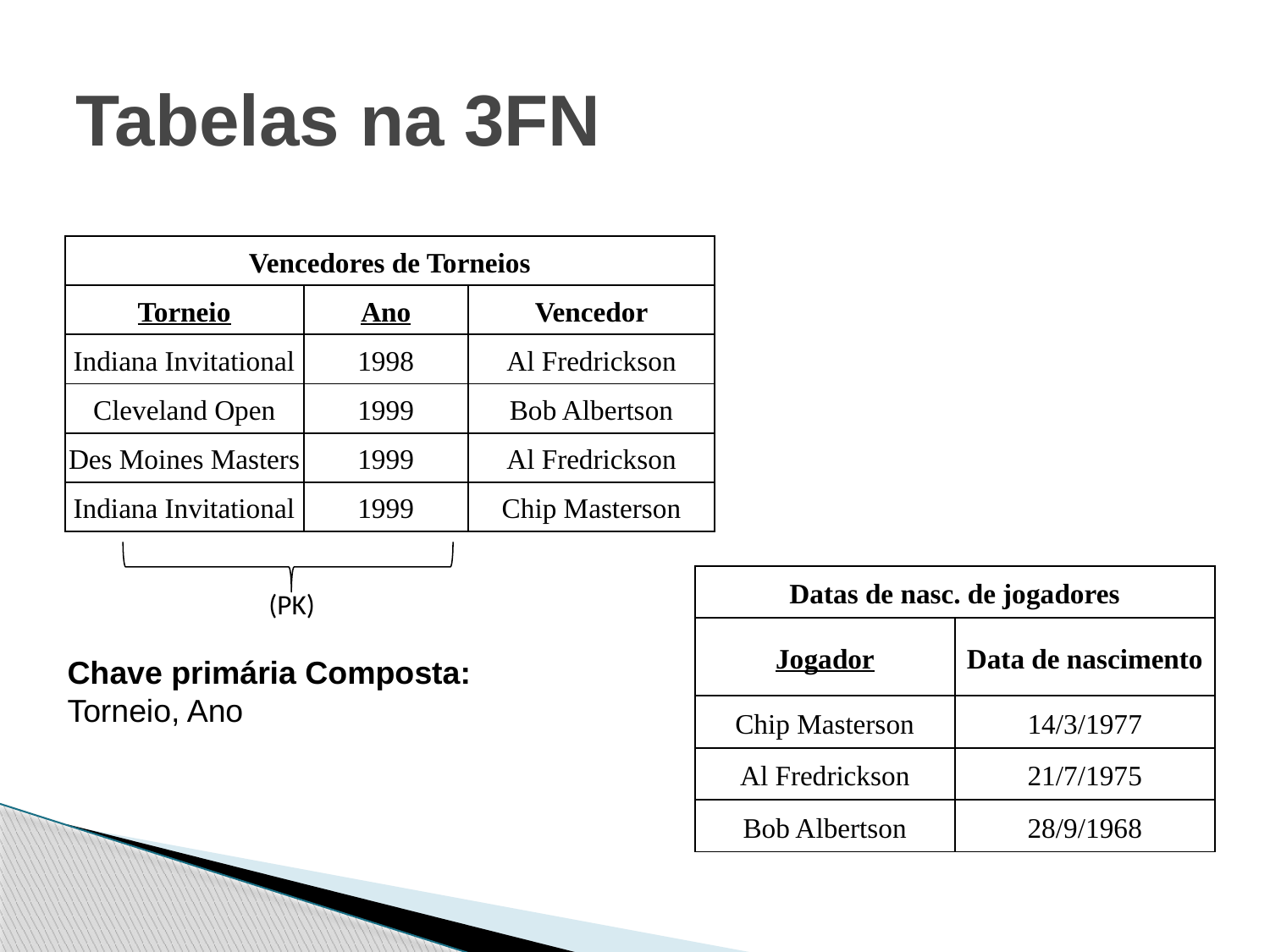

# Tabelas na 3FN
| Vencedores de Torneios |  |  |
| --- | --- | --- |
| Torneio | Ano | Vencedor |
| Indiana Invitational | 1998 | Al Fredrickson |
| Cleveland Open | 1999 | Bob Albertson |
| Des Moines Masters | 1999 | Al Fredrickson |
| Indiana Invitational | 1999 | Chip Masterson |
|  |  |  |
| (PK) |  |  |

| Datas de nasc. de jogadores |  |
| --- | --- |
| Jogador | Data de nascimento |
| Chip Masterson | 14/3/1977 |
| Al Fredrickson | 21/7/1975 |
| Bob Albertson | 28/9/1968 |
Chave primária Composta: Torneio, Ano